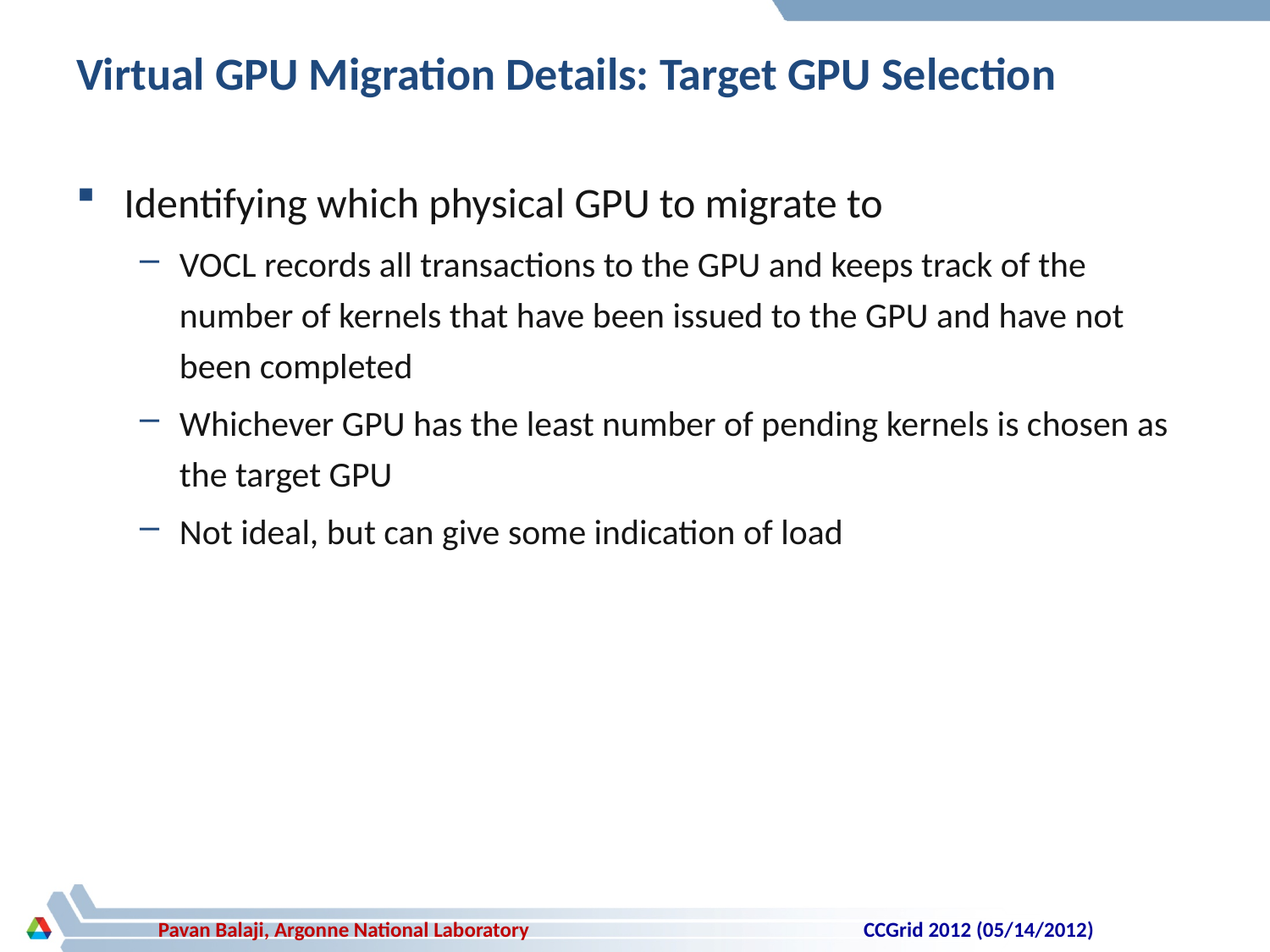

# Virtual GPU Migration Details: Target GPU Selection
Identifying which physical GPU to migrate to
VOCL records all transactions to the GPU and keeps track of the number of kernels that have been issued to the GPU and have not been completed
Whichever GPU has the least number of pending kernels is chosen as the target GPU
Not ideal, but can give some indication of load
CCGrid 2012 (05/14/2012)